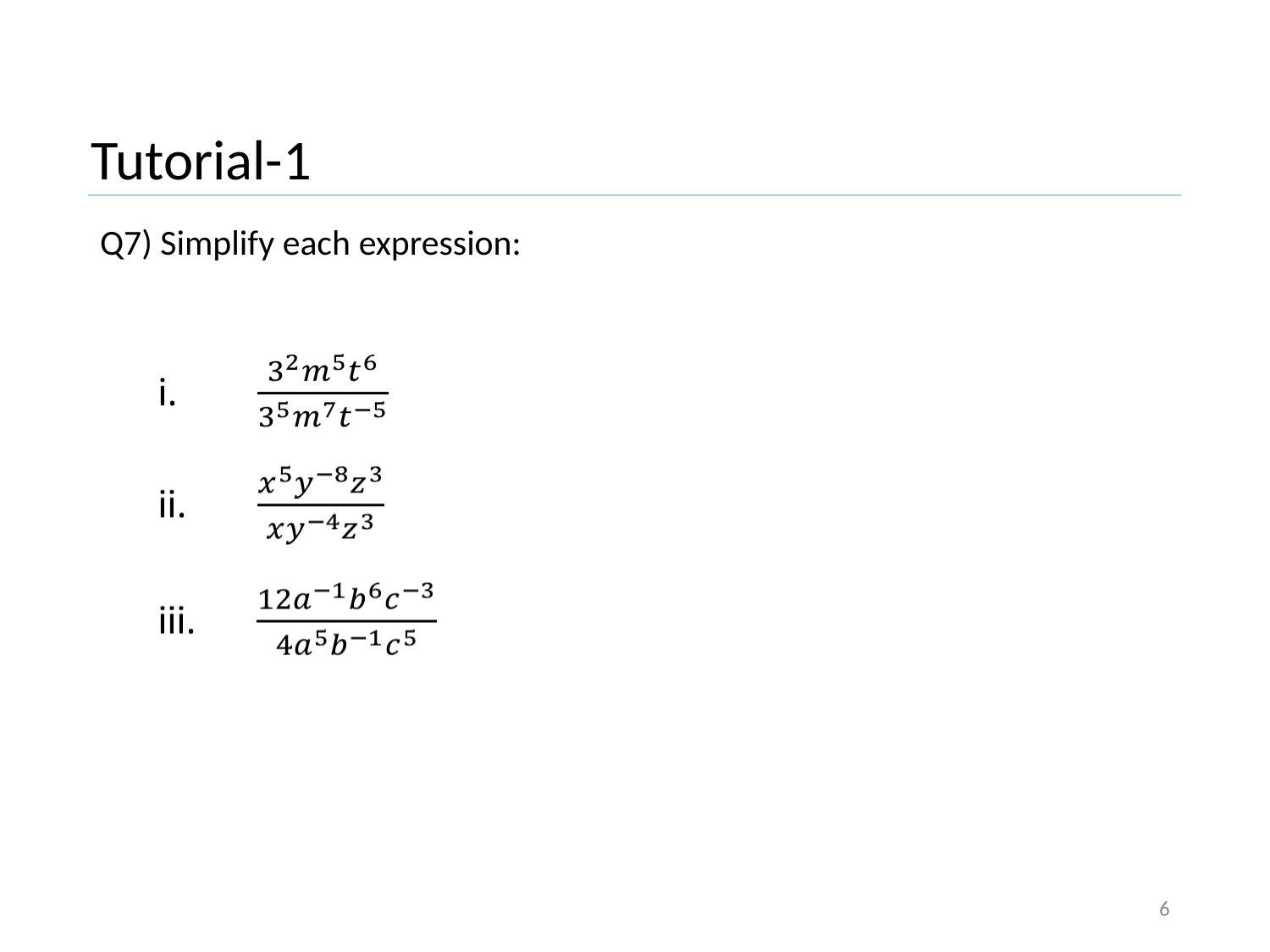

# Tutorial-1
Q7) Simplify each expression:

6